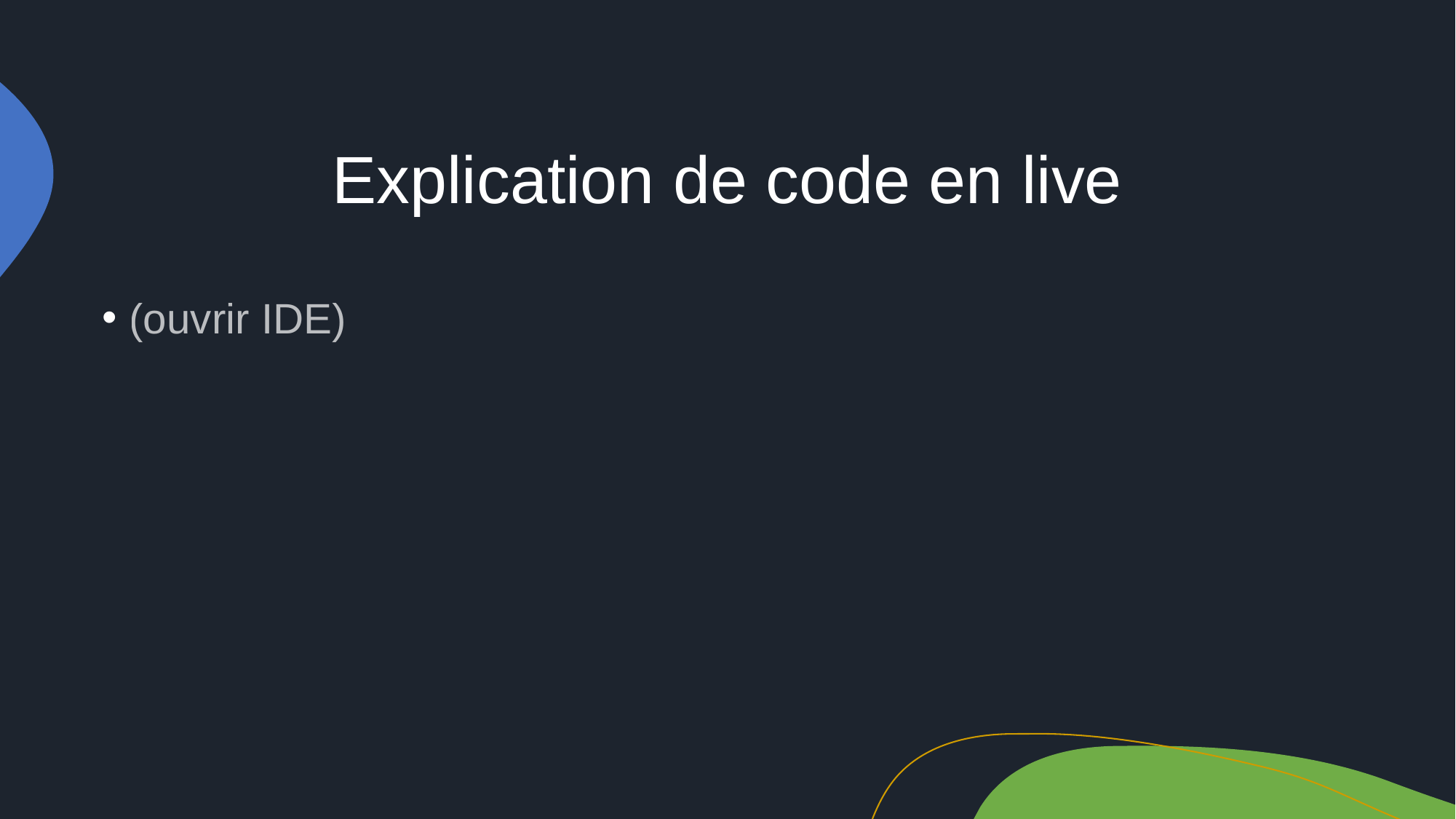

# Explication de code en live
(ouvrir IDE)